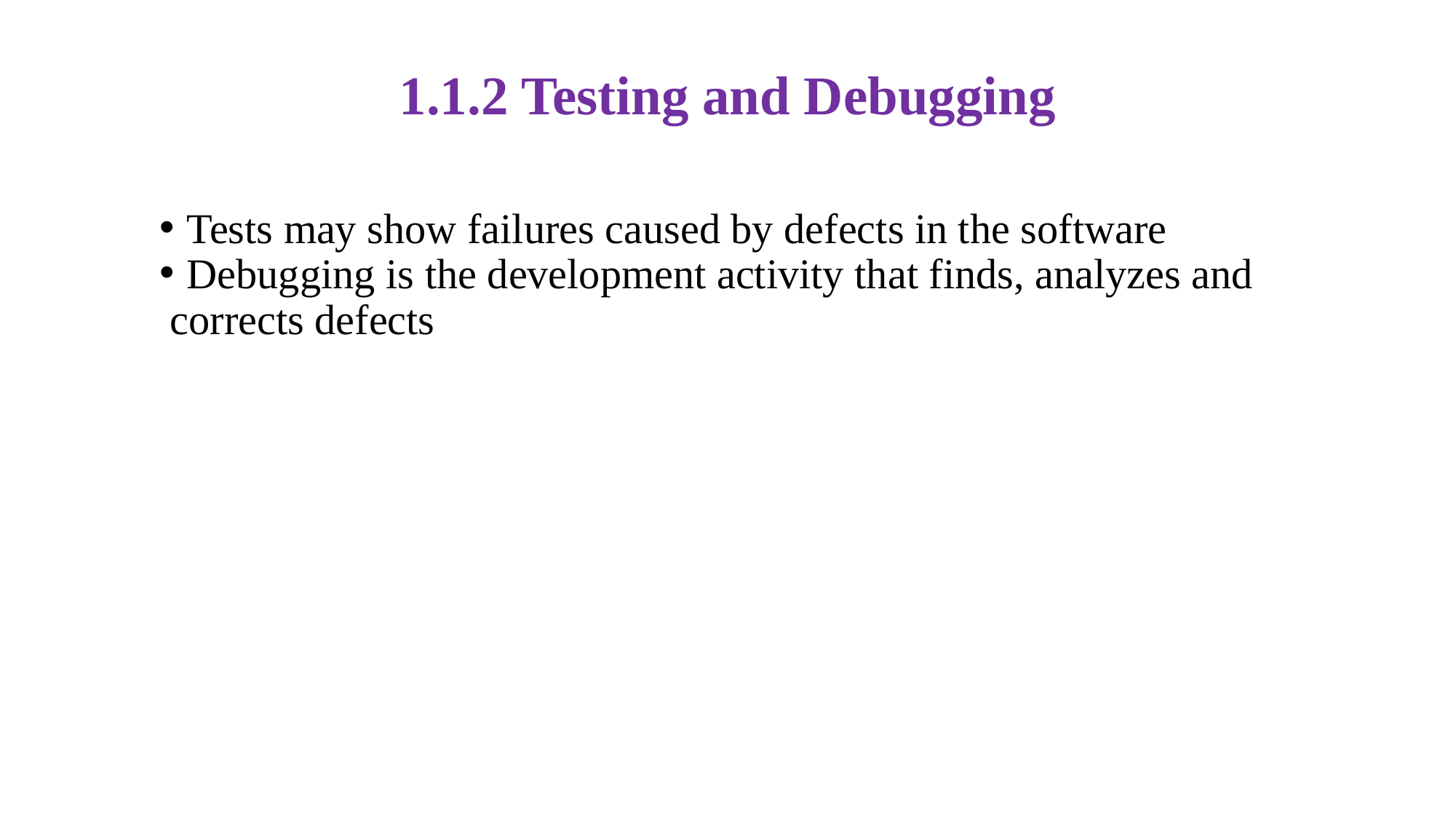

# 1.1.2 Testing and Debugging

Tests may show failures caused by defects in the software
Debugging is the development activity that finds, analyzes and
 corrects defects